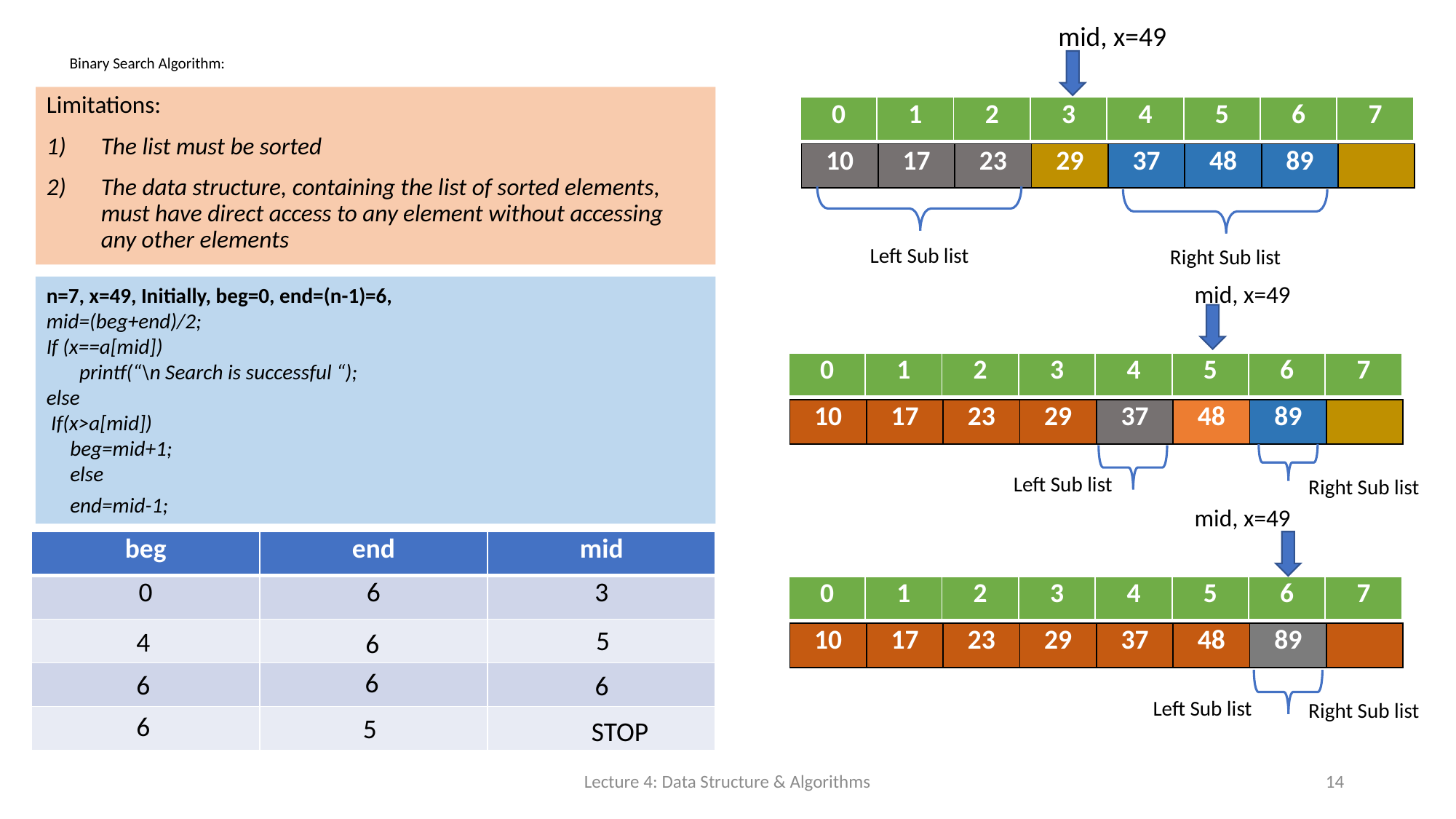

mid, x=49
# Binary Search Algorithm:

Limitations:
The list must be sorted
The data structure, containing the list of sorted elements, must have direct access to any element without accessing any other elements
| 0 | 1 | 2 | 3 | 4 | 5 | 6 | 7 |
| --- | --- | --- | --- | --- | --- | --- | --- |

| 10 | 17 | 23 | 29 | 37 | 48 | 89 |  |
| --- | --- | --- | --- | --- | --- | --- | --- |
Left Sub list
Right Sub list
mid, x=49
n=7, x=49, Initially, beg=0, end=(n-1)=6,
mid=(beg+end)/2;
If (x==a[mid])
       printf(“\n Search is successful “);
else
 If(x>a[mid])
     beg=mid+1;
     else
     end=mid-1;

| 0 | 1 | 2 | 3 | 4 | 5 | 6 | 7 |
| --- | --- | --- | --- | --- | --- | --- | --- |
| 10 | 17 | 23 | 29 | 37 | 48 | 89 |  |
| --- | --- | --- | --- | --- | --- | --- | --- |

Left Sub list
Right Sub list
mid, x=49
| beg | end | mid |
| --- | --- | --- |
| 0 | 6 | 3 |
|  |  |  |
|  |  |  |
|  |  |  |

| 0 | 1 | 2 | 3 | 4 | 5 | 6 | 7 |
| --- | --- | --- | --- | --- | --- | --- | --- |
5
4
6
| 10 | 17 | 23 | 29 | 37 | 48 | 89 |  |
| --- | --- | --- | --- | --- | --- | --- | --- |

6
6
6
Left Sub list
Right Sub list
6
5
STOP
Lecture 4: Data Structure & Algorithms
14